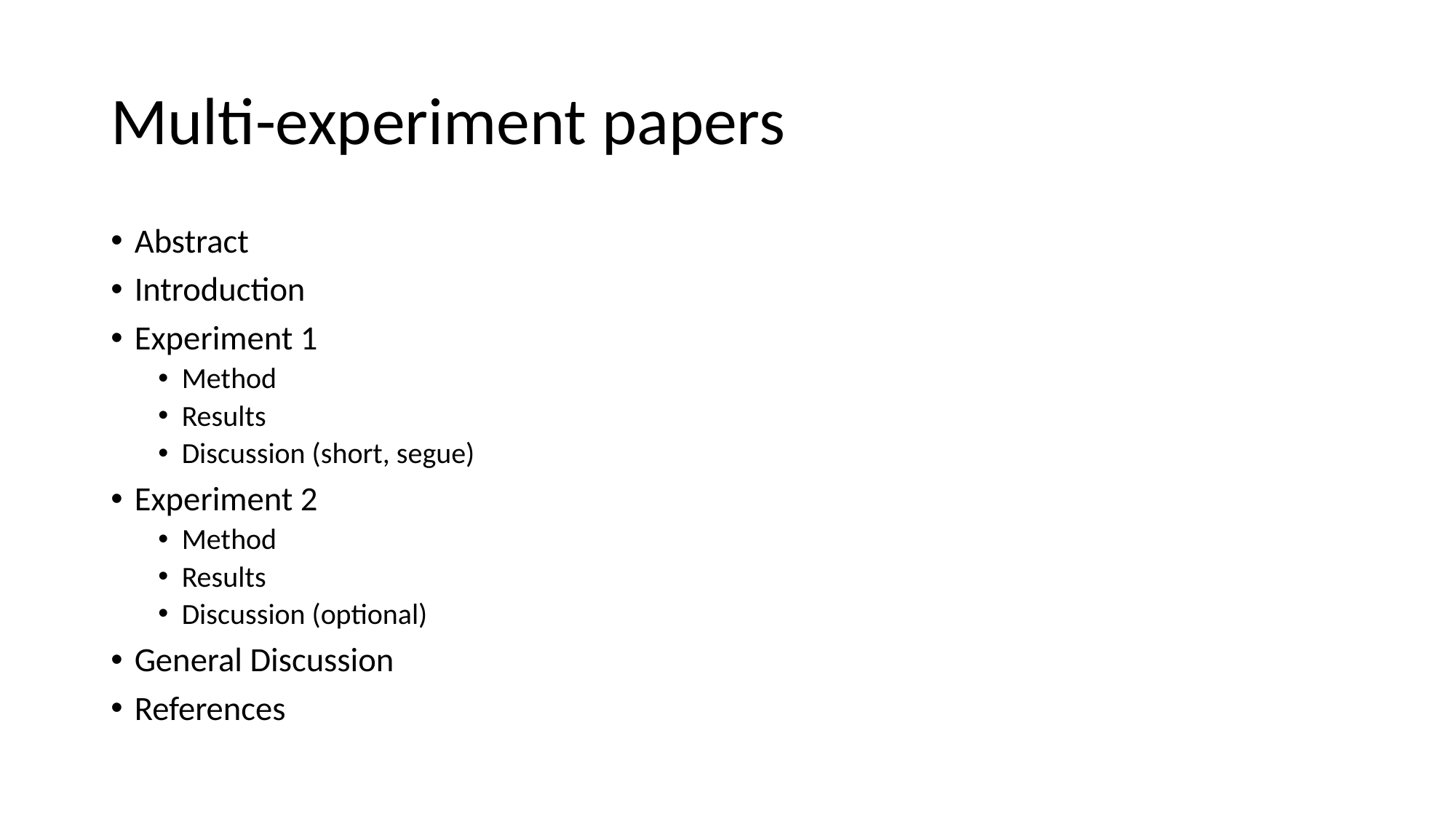

# Multi-experiment papers
Abstract
Introduction
Experiment 1
Method
Results
Discussion (short, segue)
Experiment 2
Method
Results
Discussion (optional)
General Discussion
References